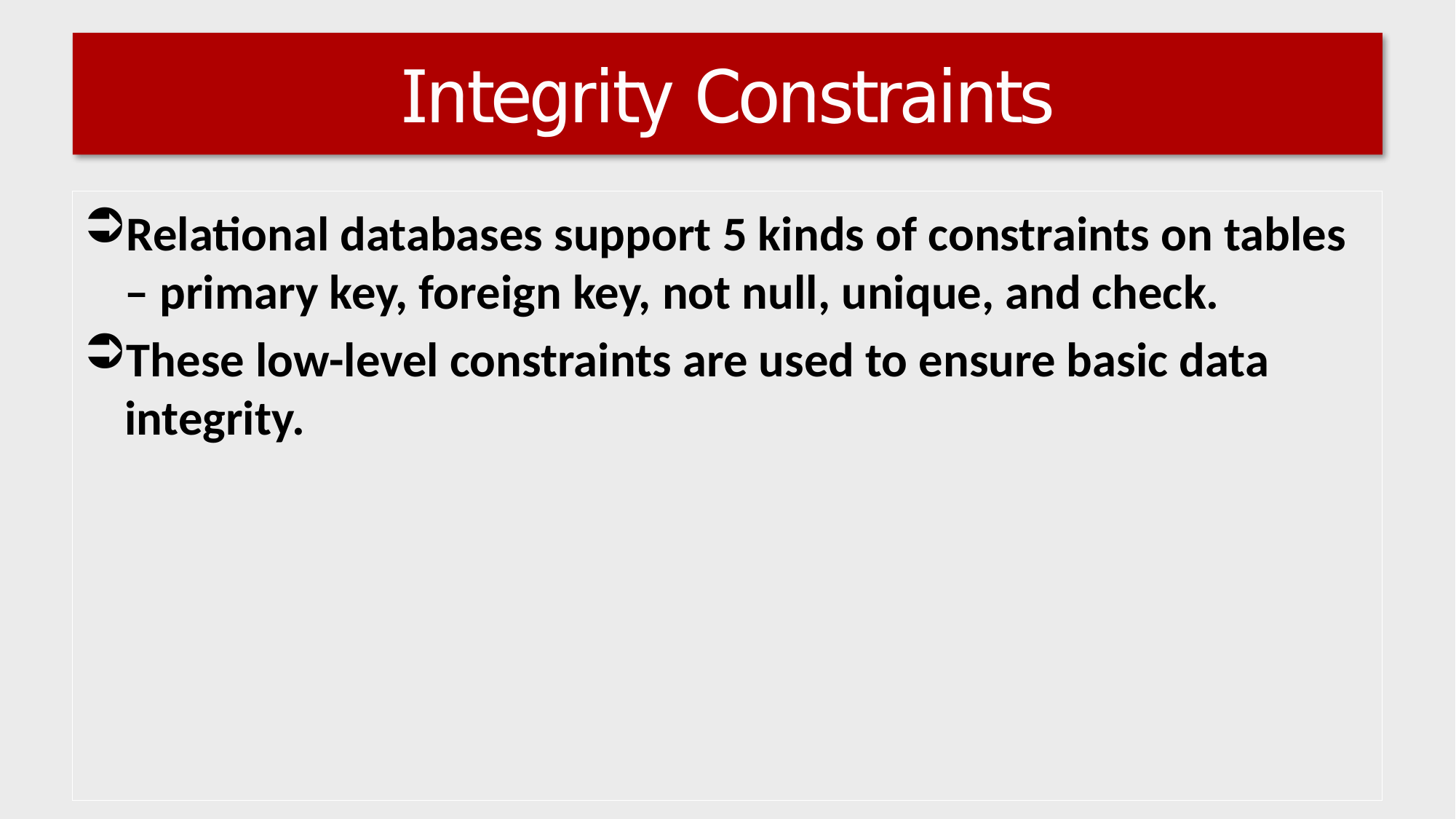

# Integrity Constraints
Relational databases support 5 kinds of constraints on tables – primary key, foreign key, not null, unique, and check.
These low-level constraints are used to ensure basic data integrity.